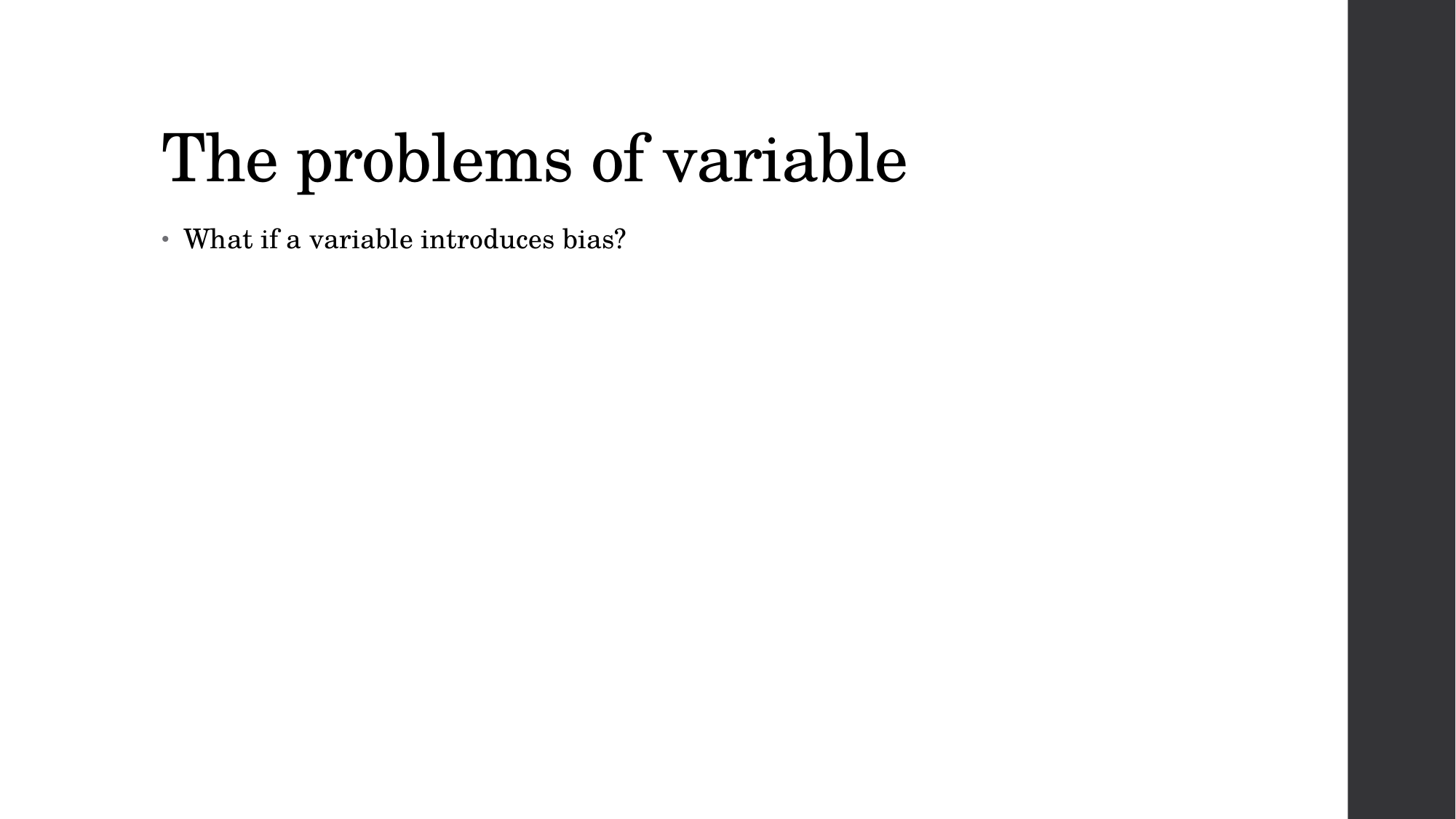

# The problems of variable
What if a variable introduces bias?